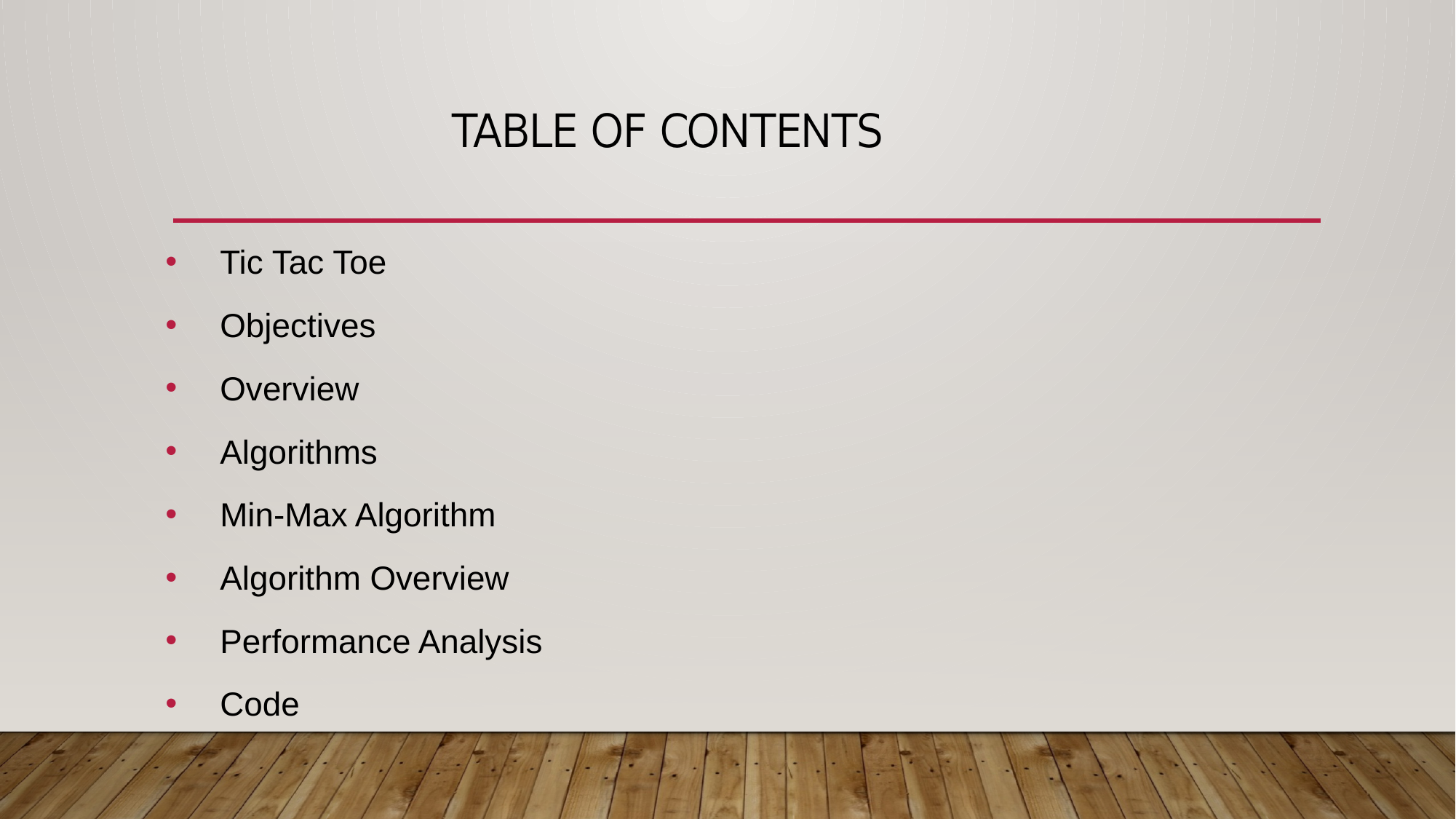

# Table of contents
Tic Tac Toe
Objectives
Overview
Algorithms
Min-Max Algorithm
Algorithm Overview
Performance Analysis
Code